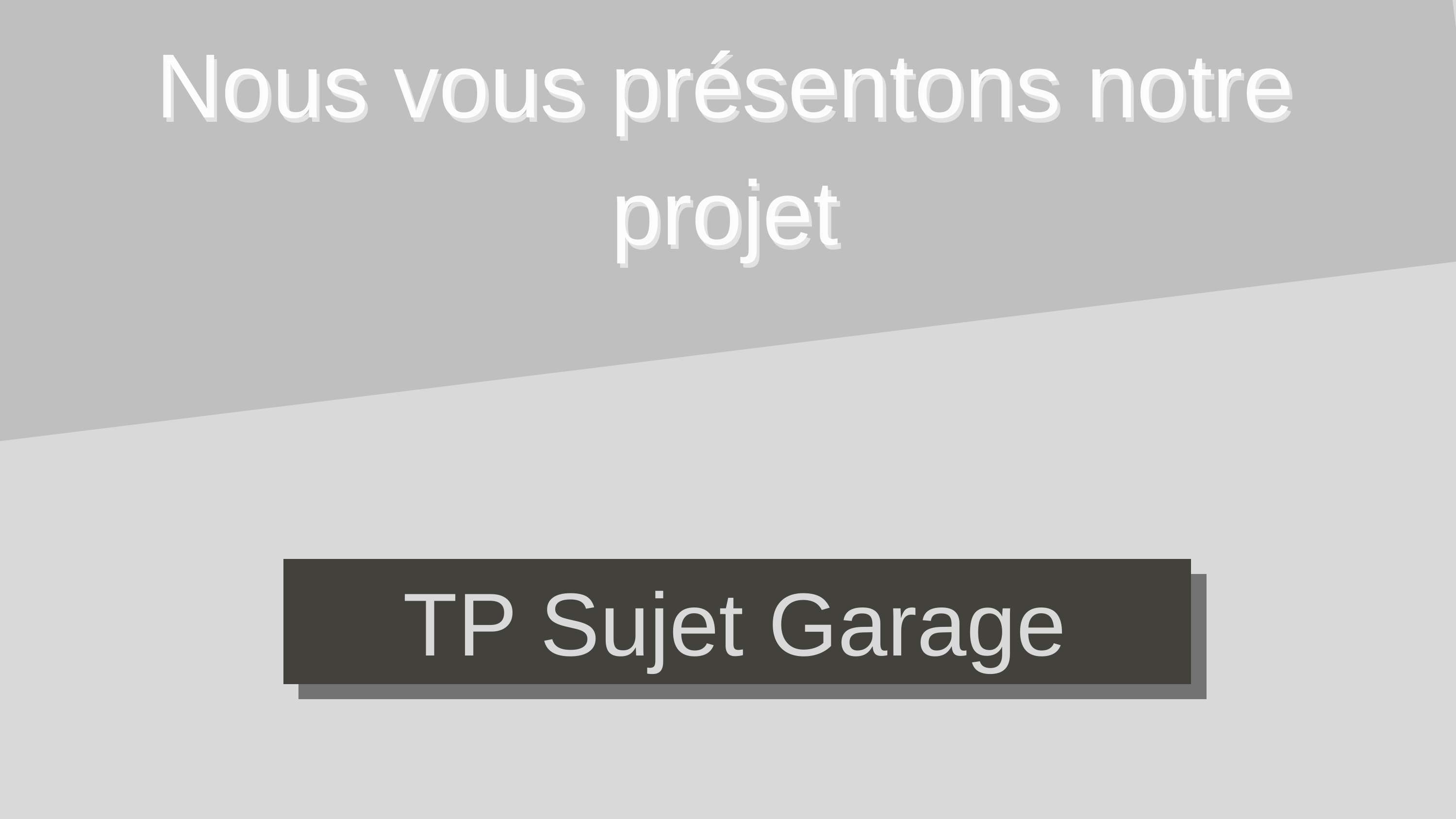

Nous vous présentons notre projet
Nous vous présentons notre projet
TP Sujet Garage